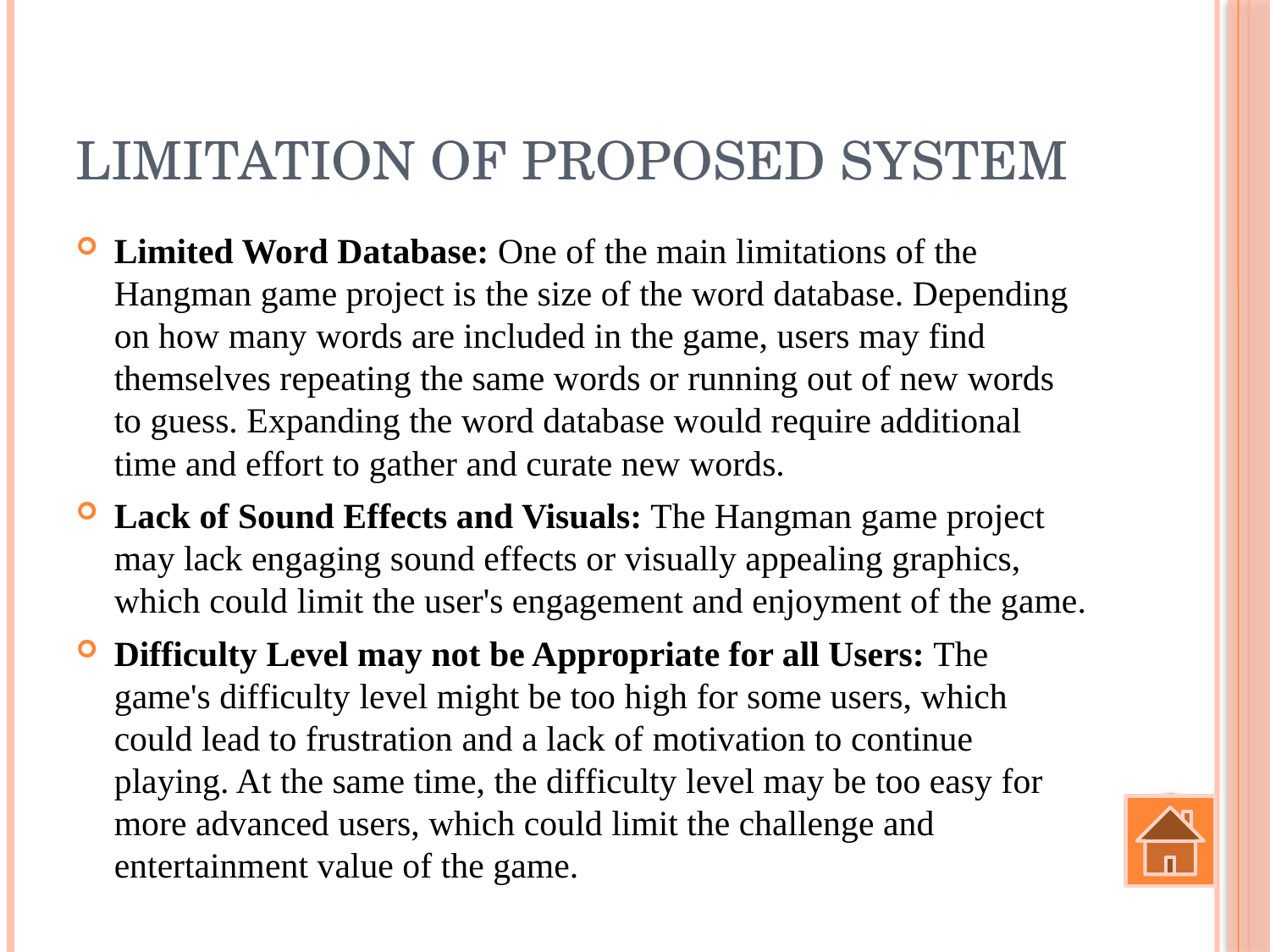

# Limitation of Proposed System
Limited Word Database: One of the main limitations of the Hangman game project is the size of the word database. Depending on how many words are included in the game, users may find themselves repeating the same words or running out of new words to guess. Expanding the word database would require additional time and effort to gather and curate new words.
Lack of Sound Effects and Visuals: The Hangman game project may lack engaging sound effects or visually appealing graphics, which could limit the user's engagement and enjoyment of the game.
Difficulty Level may not be Appropriate for all Users: The game's difficulty level might be too high for some users, which could lead to frustration and a lack of motivation to continue playing. At the same time, the difficulty level may be too easy for more advanced users, which could limit the challenge and entertainment value of the game.